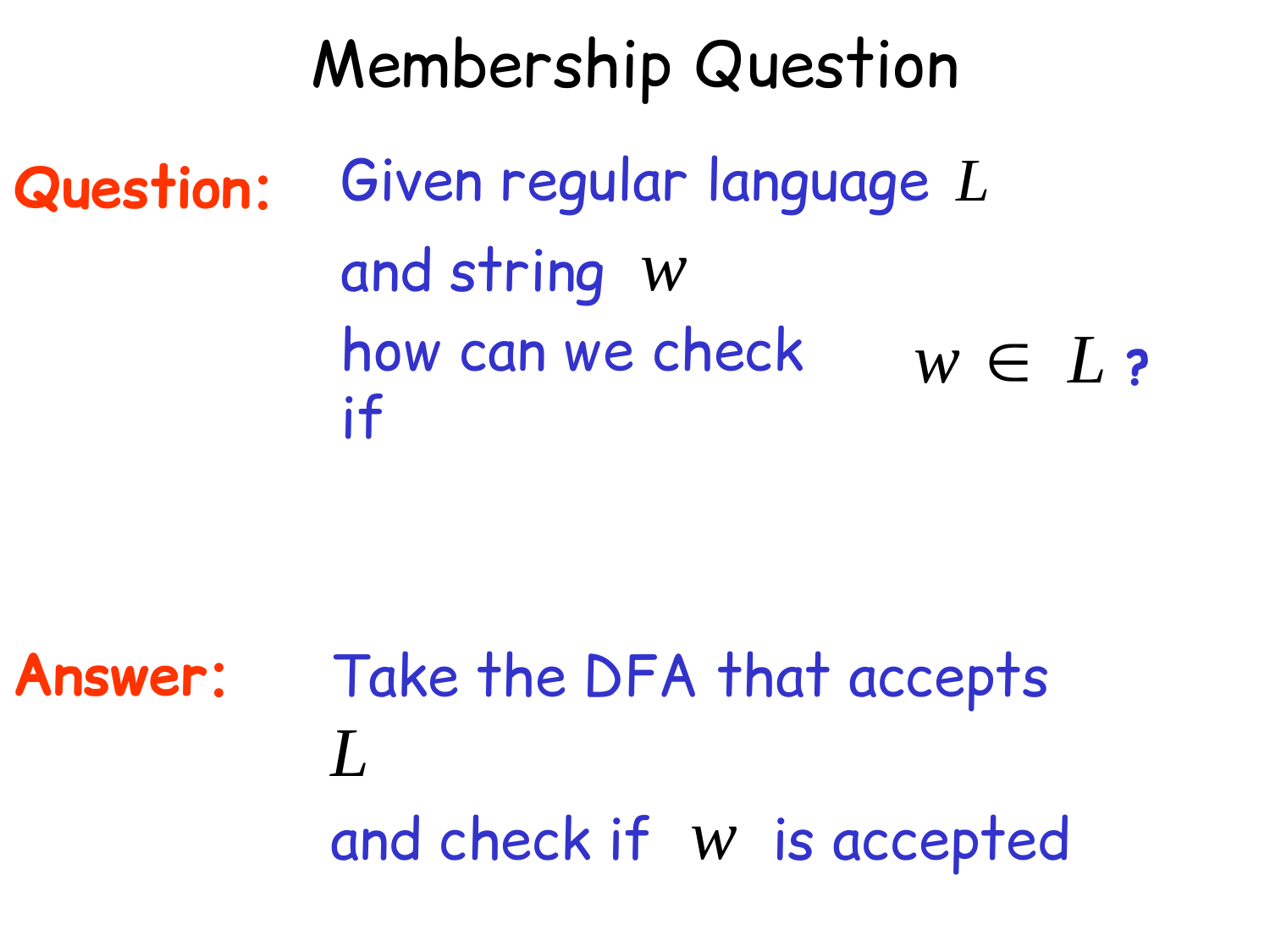

Membership Question
# Given regular language L
and string	w
Question:
w ∈	L ?
how can we check if
Take the DFA that accepts	L
and check if	w	is accepted
Answer: